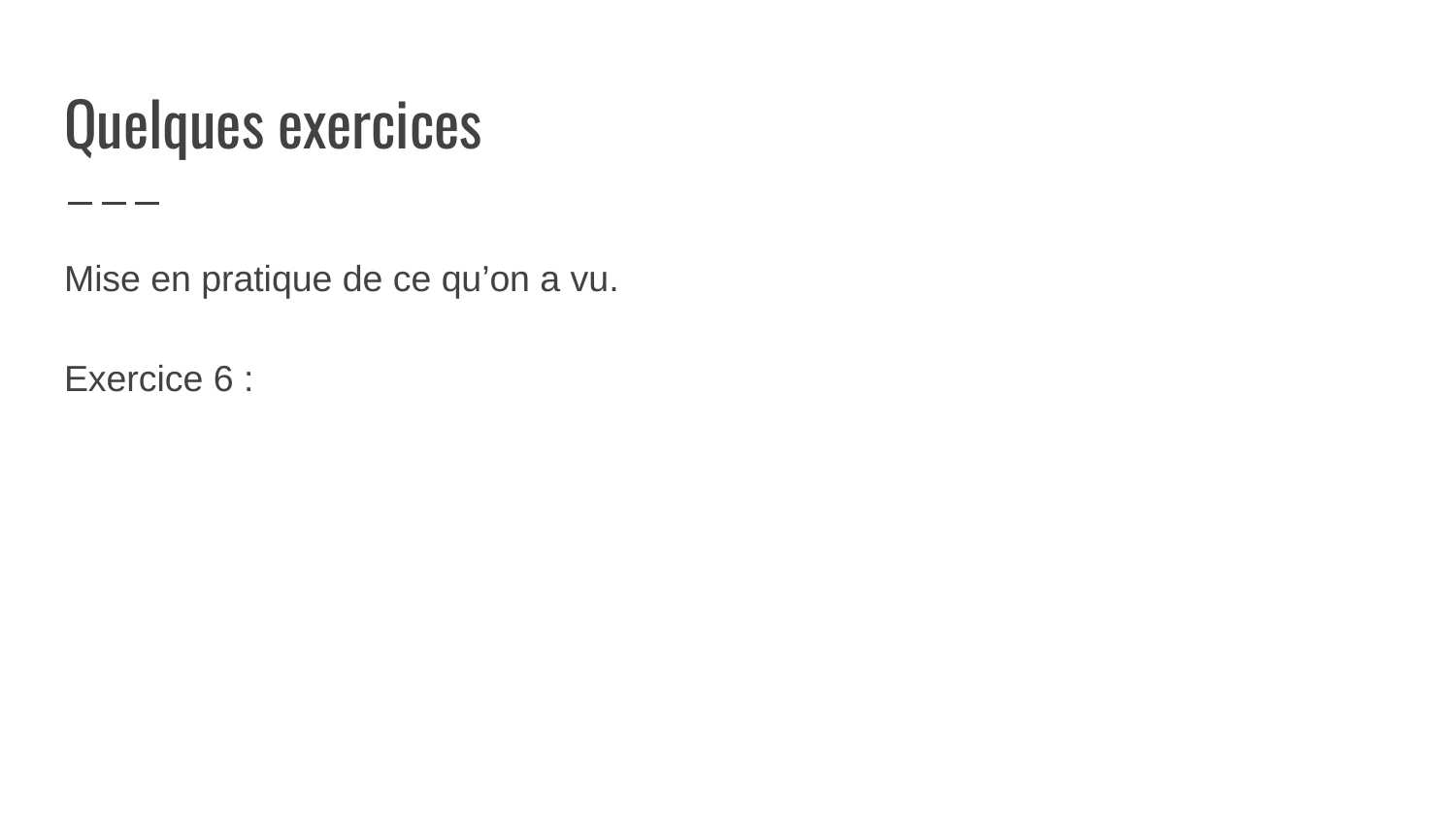

# Quelques exercices
Mise en pratique de ce qu’on a vu.
Exercice 6 :